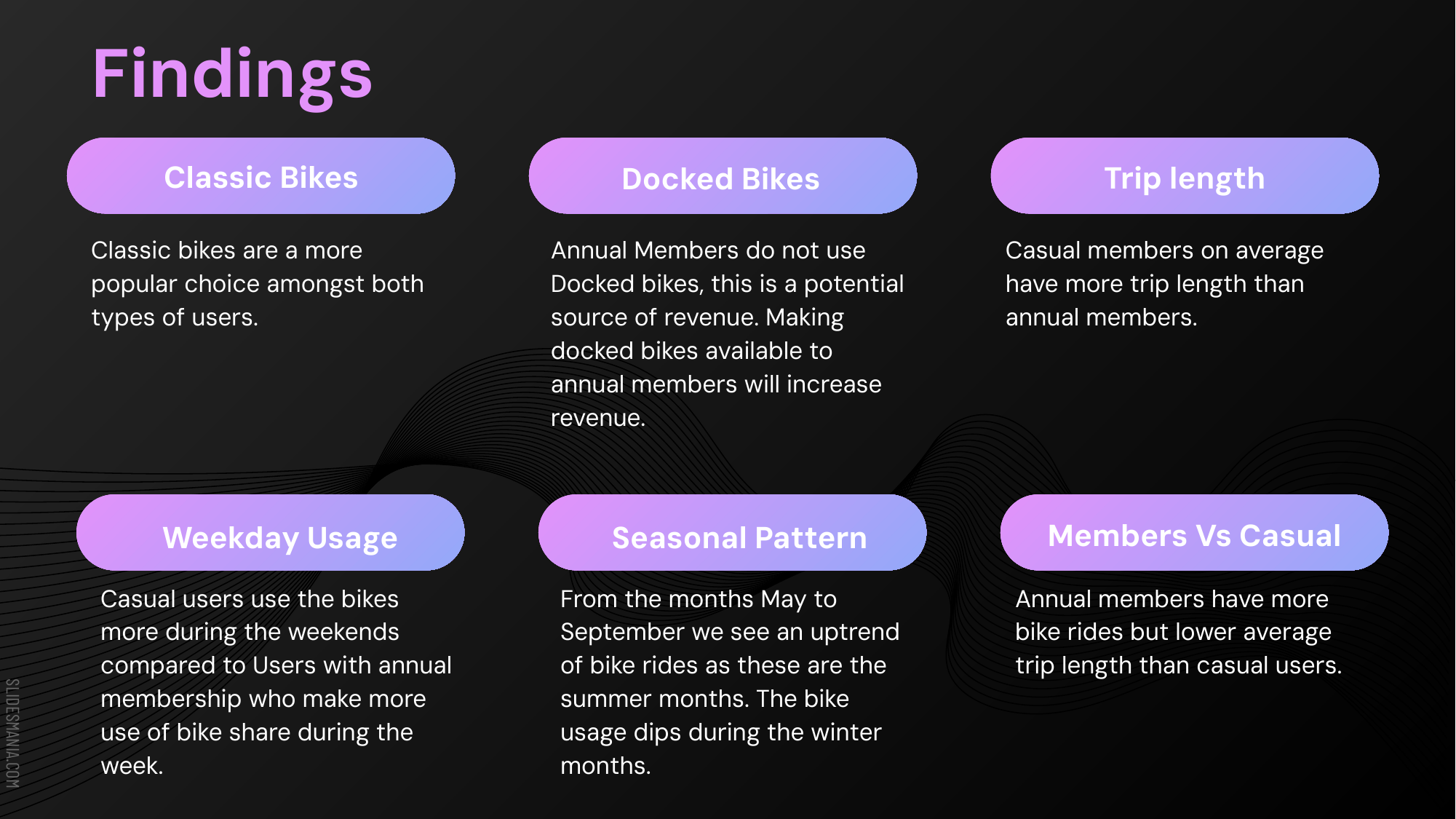

# Findings
Classic Bikes

Trip length
Docked Bikes
Classic bikes are a more popular choice amongst both types of users.
Annual Members do not use Docked bikes, this is a potential source of revenue. Making docked bikes available to annual members will increase revenue.
Casual members on average have more trip length than annual members.

Members Vs Casual
Weekday Usage
Seasonal Pattern
Casual users use the bikes more during the weekends compared to Users with annual membership who make more use of bike share during the week.
From the months May to September we see an uptrend of bike rides as these are the summer months. The bike usage dips during the winter months.
Annual members have more bike rides but lower average trip length than casual users.